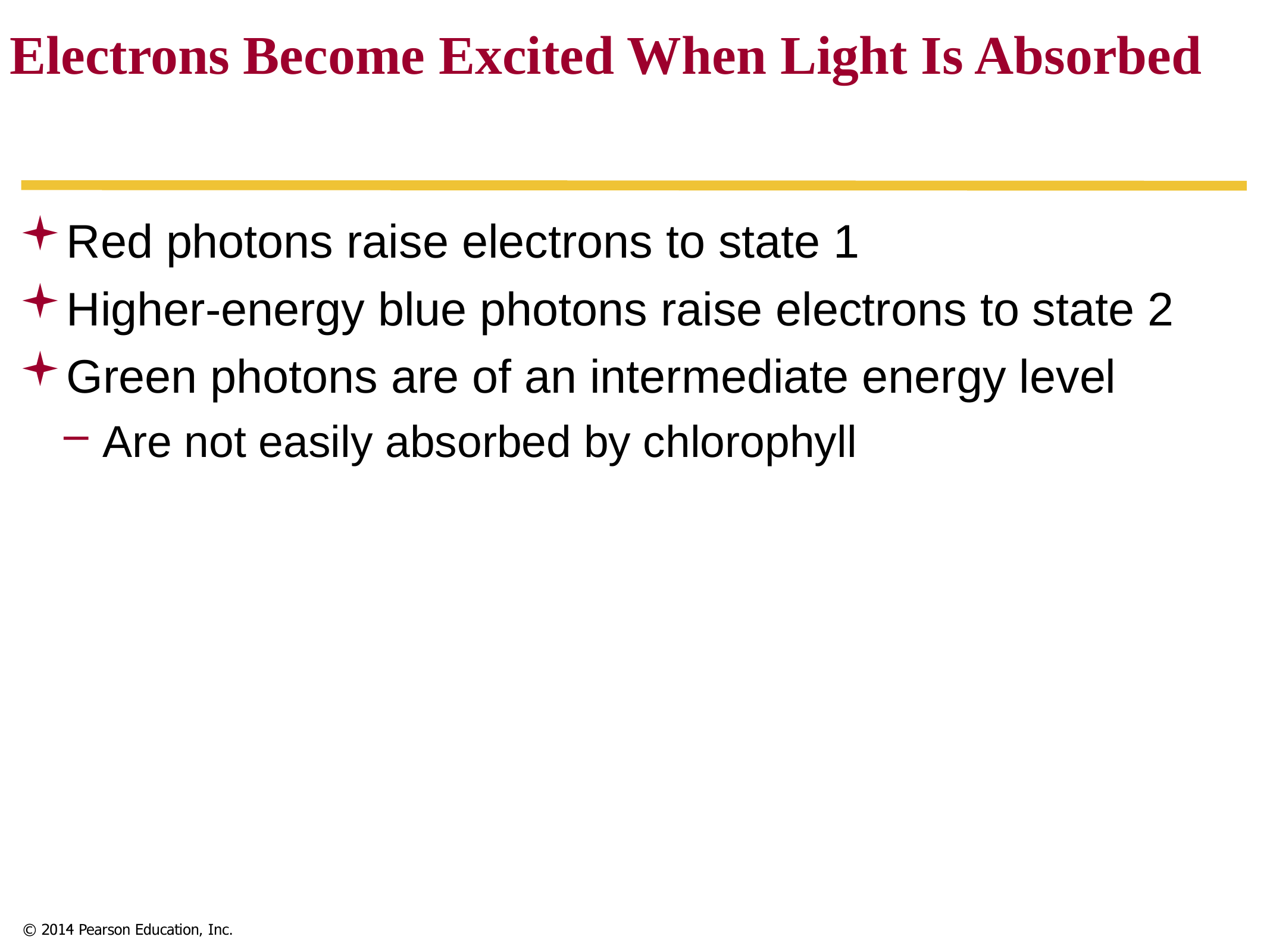

Electrons Become Excited When Light Is Absorbed

Red photons raise electrons to state 1
Higher-energy blue photons raise electrons to state 2
Green photons are of an intermediate energy level
Are not easily absorbed by chlorophyll